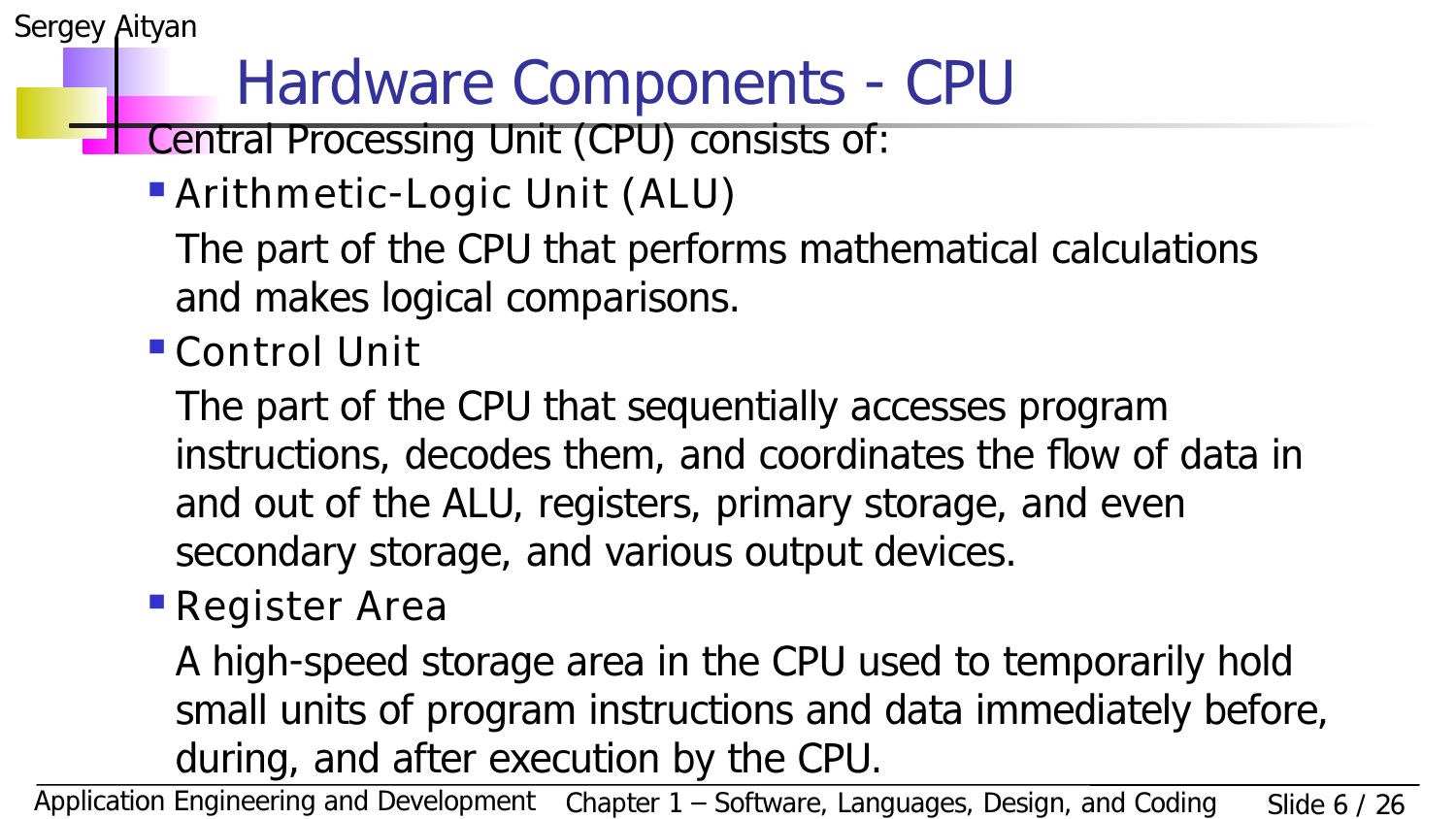

# Hardware Components - CPU
Central Processing Unit (CPU) consists of:
Arithmetic-Logic Unit (ALU)
	The part of the CPU that performs mathematical calculations and makes logical comparisons.
Control Unit
	The part of the CPU that sequentially accesses program instructions, decodes them, and coordinates the flow of data in and out of the ALU, registers, primary storage, and even secondary storage, and various output devices.
Register Area
	A high-speed storage area in the CPU used to temporarily hold small units of program instructions and data immediately before, during, and after execution by the CPU.